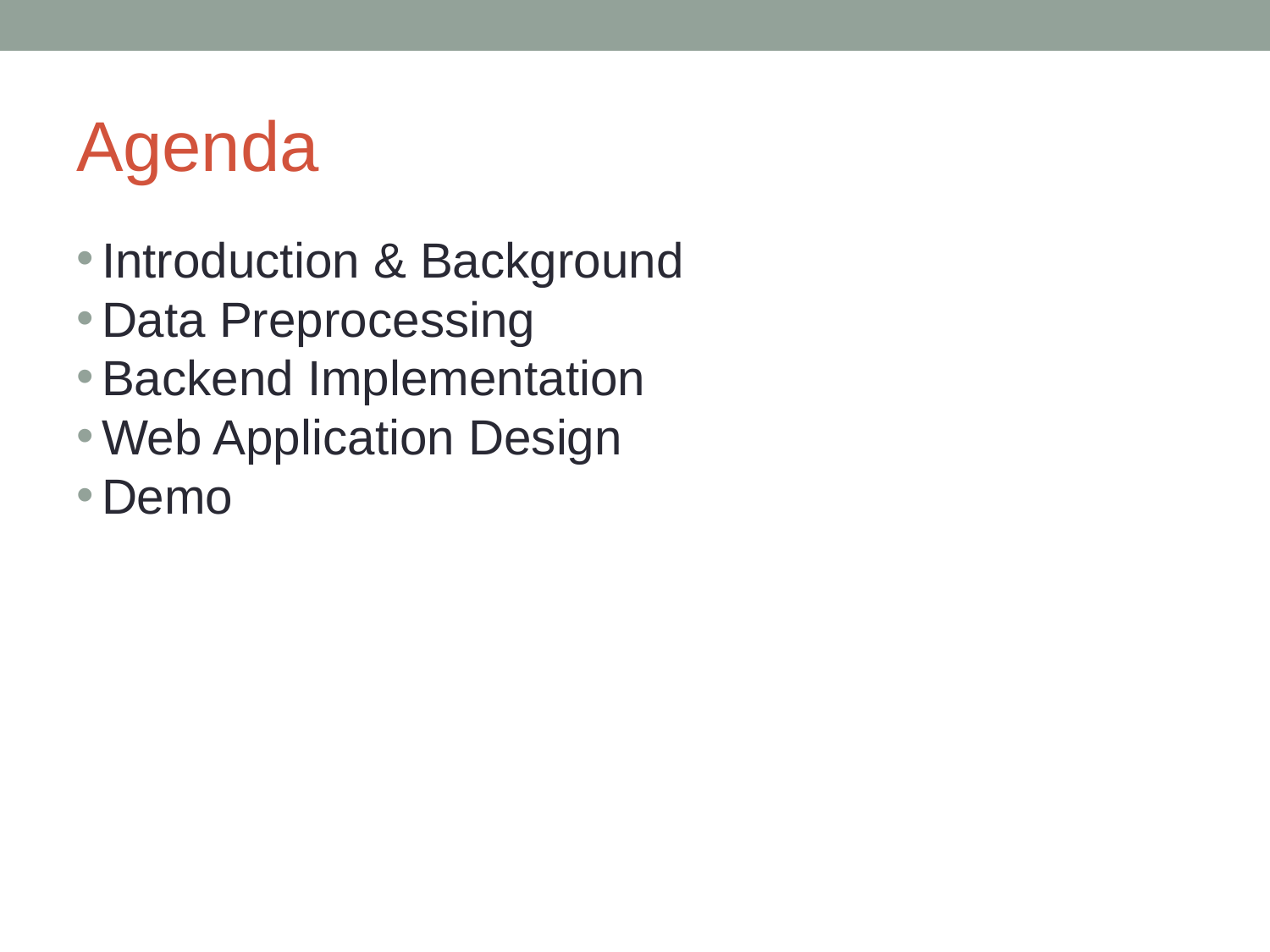

# Agenda
Introduction & Background
Data Preprocessing
Backend Implementation
Web Application Design
Demo